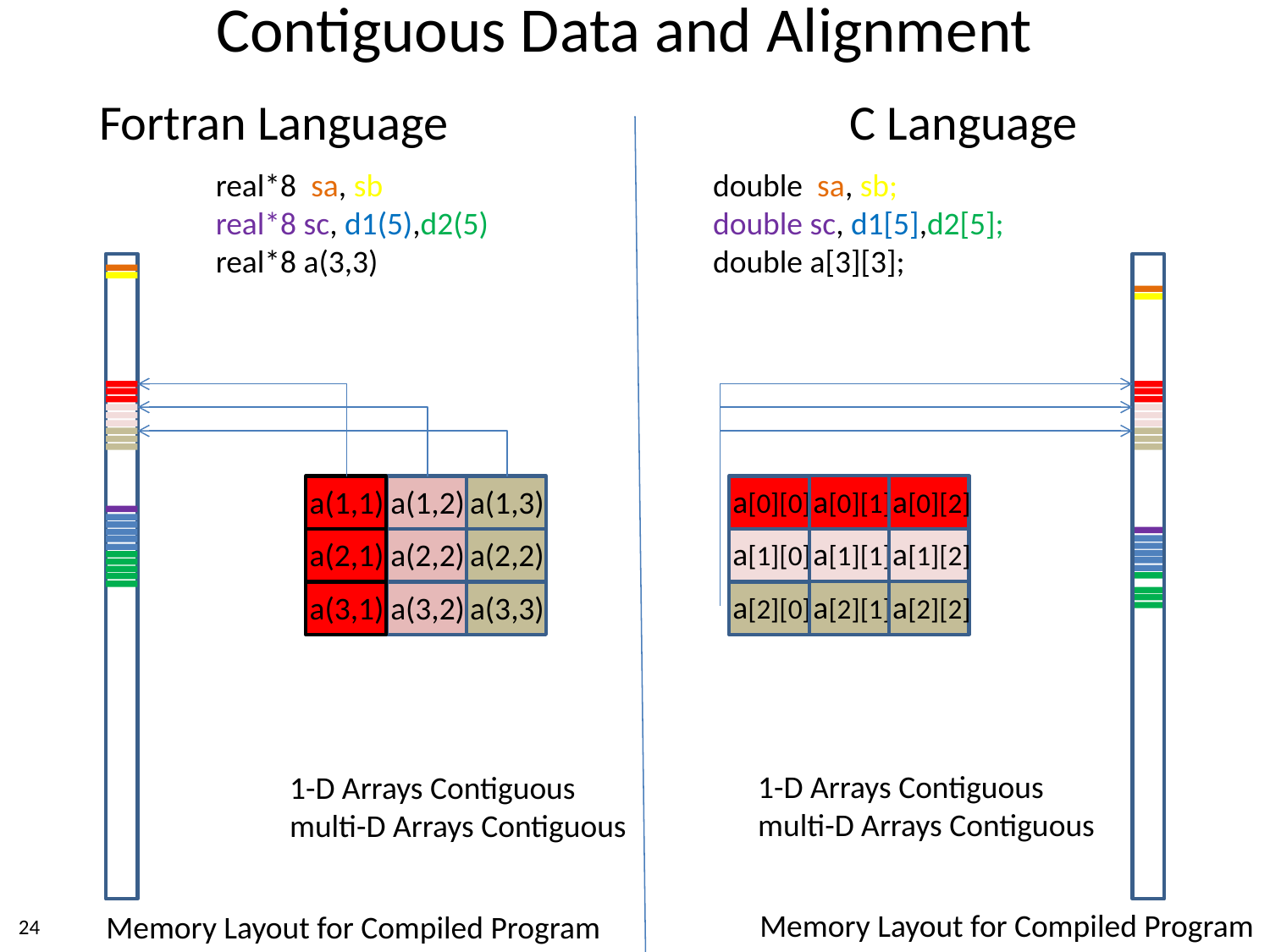

Contiguous Data and Alignment
Fortran Language
C Language
real*8  sa, sb
real*8 sc, d1(5),d2(5)
real*8 a(3,3)
double  sa, sb;
double sc, d1[5],d2[5];
double a[3][3];

a(1,1)

a(1,2)

a(1,3)

a(2,1)

a(2,2)

a(2,2)

a(3,1)

a(3,2)

a(3,3)

1-D Arrays Contiguous
multi-D Arrays Contiguous
Memory Layout for Compiled Program

a[0][2]
a[0][1]
a[0][0]

a[1][2]
a[1][1]
a[1][0]

a[2][2]
a[2][1]
a[2][0]

1-D Arrays Contiguous
multi-D Arrays Contiguous
Memory Layout for Compiled Program
24